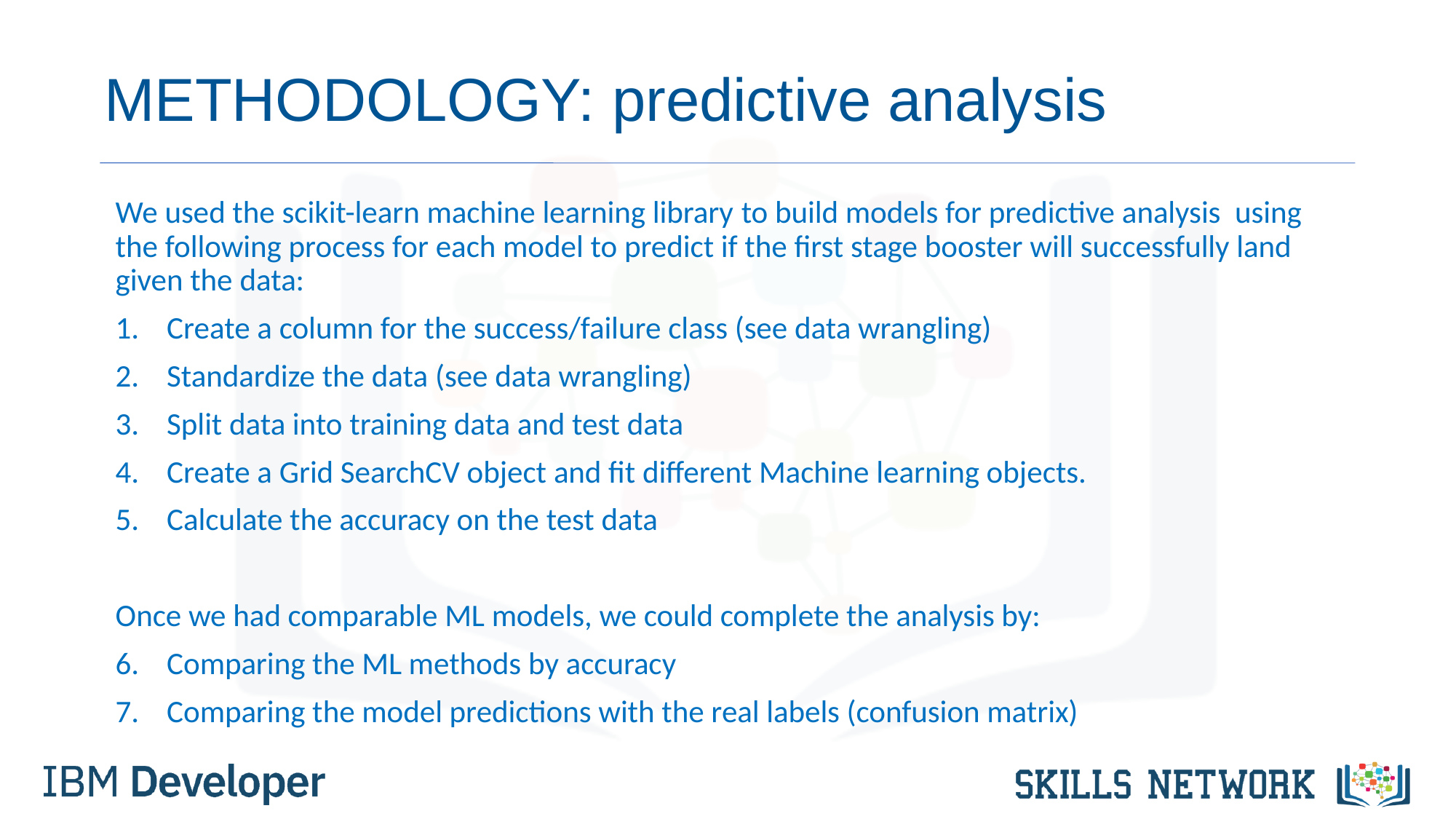

# METHODOLOGY: predictive analysis
We used the scikit-learn machine learning library to build models for predictive analysis  using the following process for each model to predict if the first stage booster will successfully land given the data:
Create a column for the success/failure class (see data wrangling)
Standardize the data (see data wrangling)
Split data into training data and test data
Create a Grid SearchCV object and fit different Machine learning objects.
Calculate the accuracy on the test data

Once we had comparable ML models, we could complete the analysis by:
Comparing the ML methods by accuracy
Comparing the model predictions with the real labels (confusion matrix)